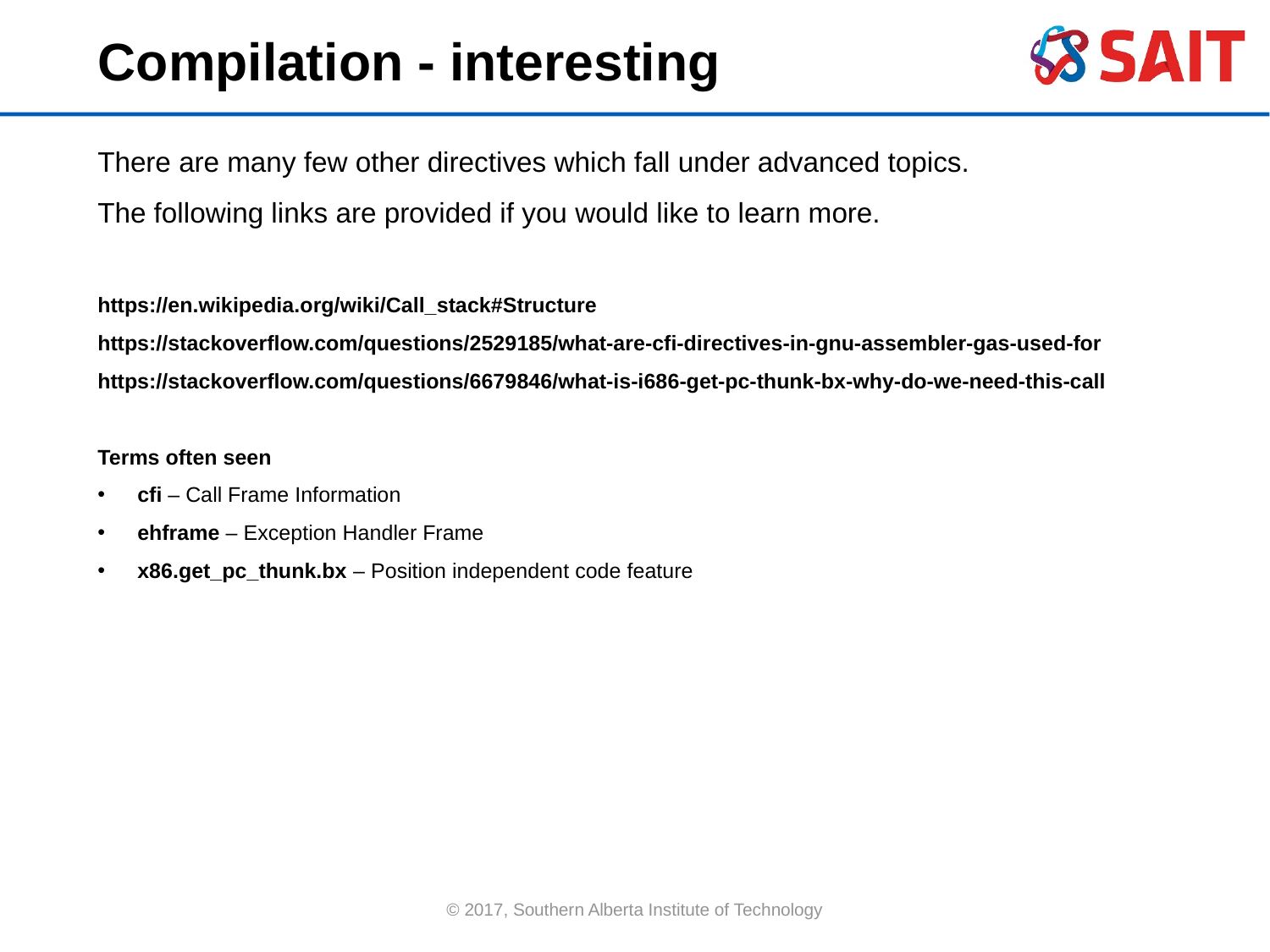

Compilation - interesting
There are many few other directives which fall under advanced topics.
The following links are provided if you would like to learn more.

https://en.wikipedia.org/wiki/Call_stack#Structure
https://stackoverflow.com/questions/2529185/what-are-cfi-directives-in-gnu-assembler-gas-used-for
https://stackoverflow.com/questions/6679846/what-is-i686-get-pc-thunk-bx-why-do-we-need-this-call

Terms often seen
cfi – Call Frame Information
ehframe – Exception Handler Frame
x86.get_pc_thunk.bx – Position independent code feature